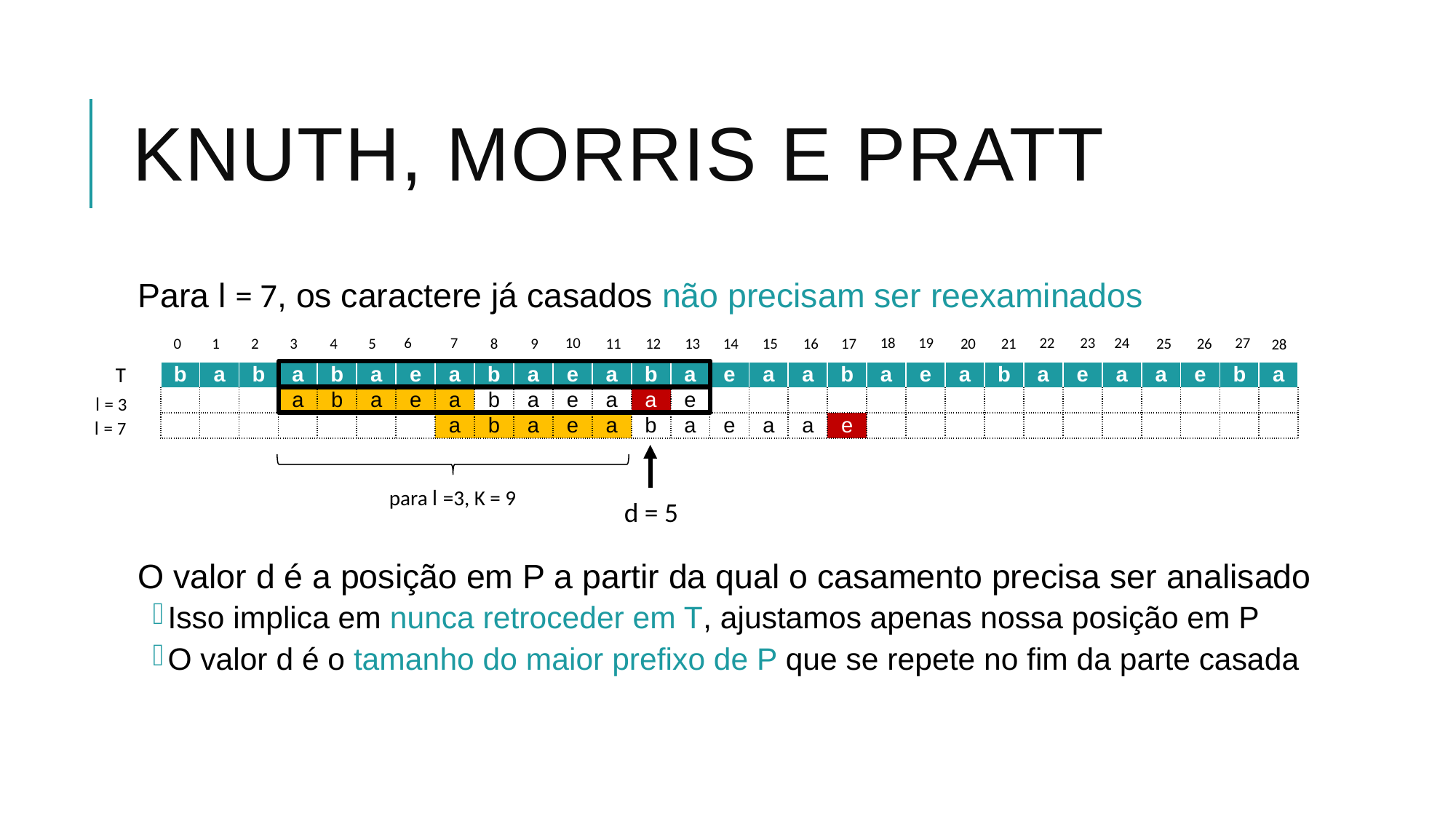

# Knuth, Morris e PRATT
Para l = 7, os caractere já casados não precisam ser reexaminados

O valor d é a posição em P a partir da qual o casamento precisa ser analisado
Isso implica em nunca retroceder em T, ajustamos apenas nossa posição em P
O valor d é o tamanho do maior prefixo de P que se repete no fim da parte casada

7
24
19
23
6
10
27
18
22
3
15
5
9
26
17
21
2
14
4
8
25
16
20
1
13
11
0
12
28
T

| b | a | b | a | b | a | e | a | b | a | e | a | b | a | e | a | a | b | a | e | a | b | a | e | a | a | e | b | a |
| --- | --- | --- | --- | --- | --- | --- | --- | --- | --- | --- | --- | --- | --- | --- | --- | --- | --- | --- | --- | --- | --- | --- | --- | --- | --- | --- | --- | --- |
|  |  |  | a | b | a | e | a | b | a | e | a | a | e |  |  |  |  |  |  |  |  |  |  |  |  |  |  |  |
|  |  |  |  |  |  |  | a | b | a | e | a | b | a | e | a | a | e |  |  |  |  |  |  |  |  |  |  |  |

l = 3
l = 7
para l =3, K = 9
d = 5